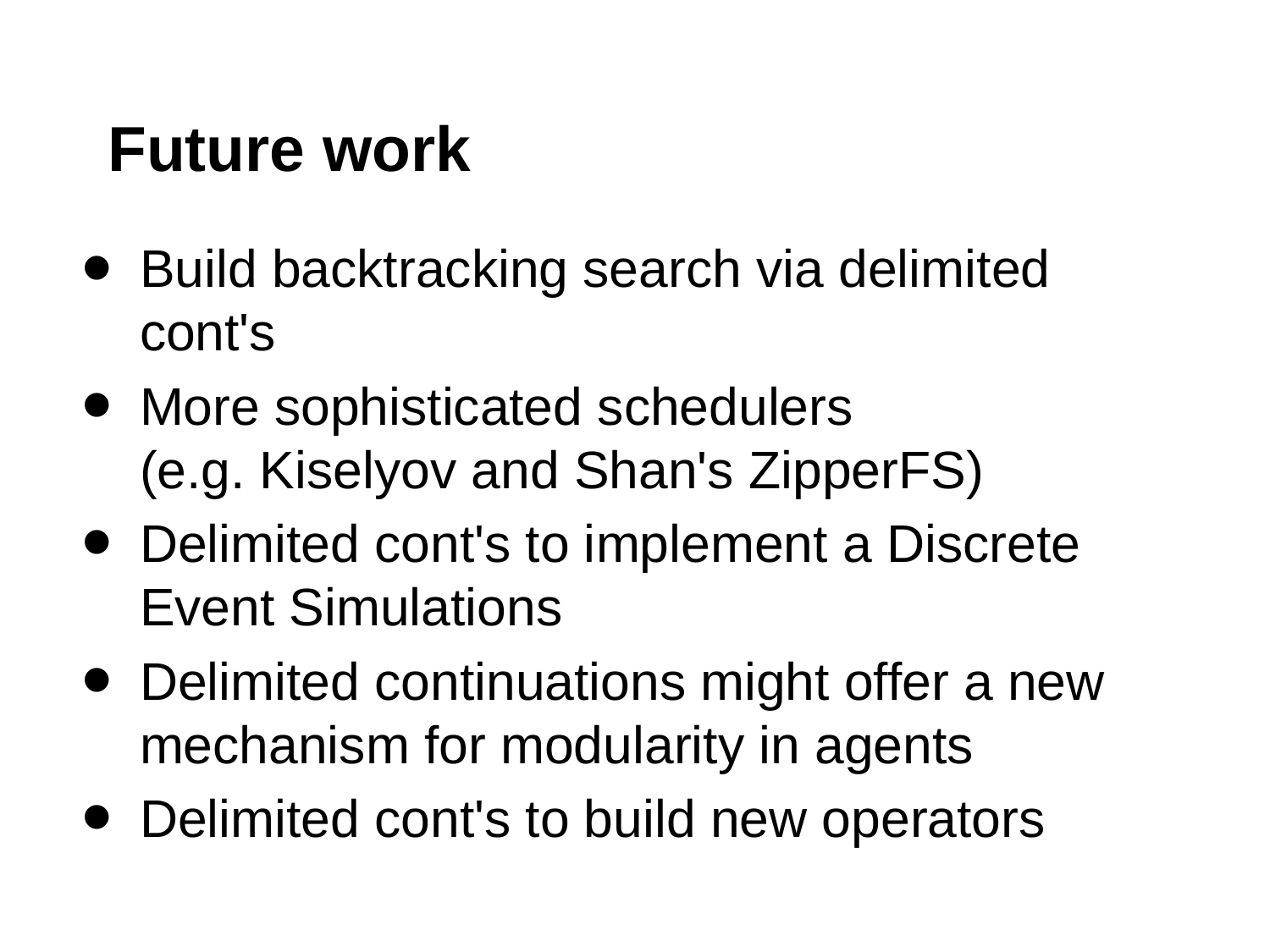

# Future work
Build backtracking search via delimited cont's
More sophisticated schedulers
(e.g. Kiselyov and Shan's ZipperFS)
Delimited cont's to implement a Discrete Event Simulations
Delimited continuations might offer a new mechanism for modularity in agents
Delimited cont's to build new operators